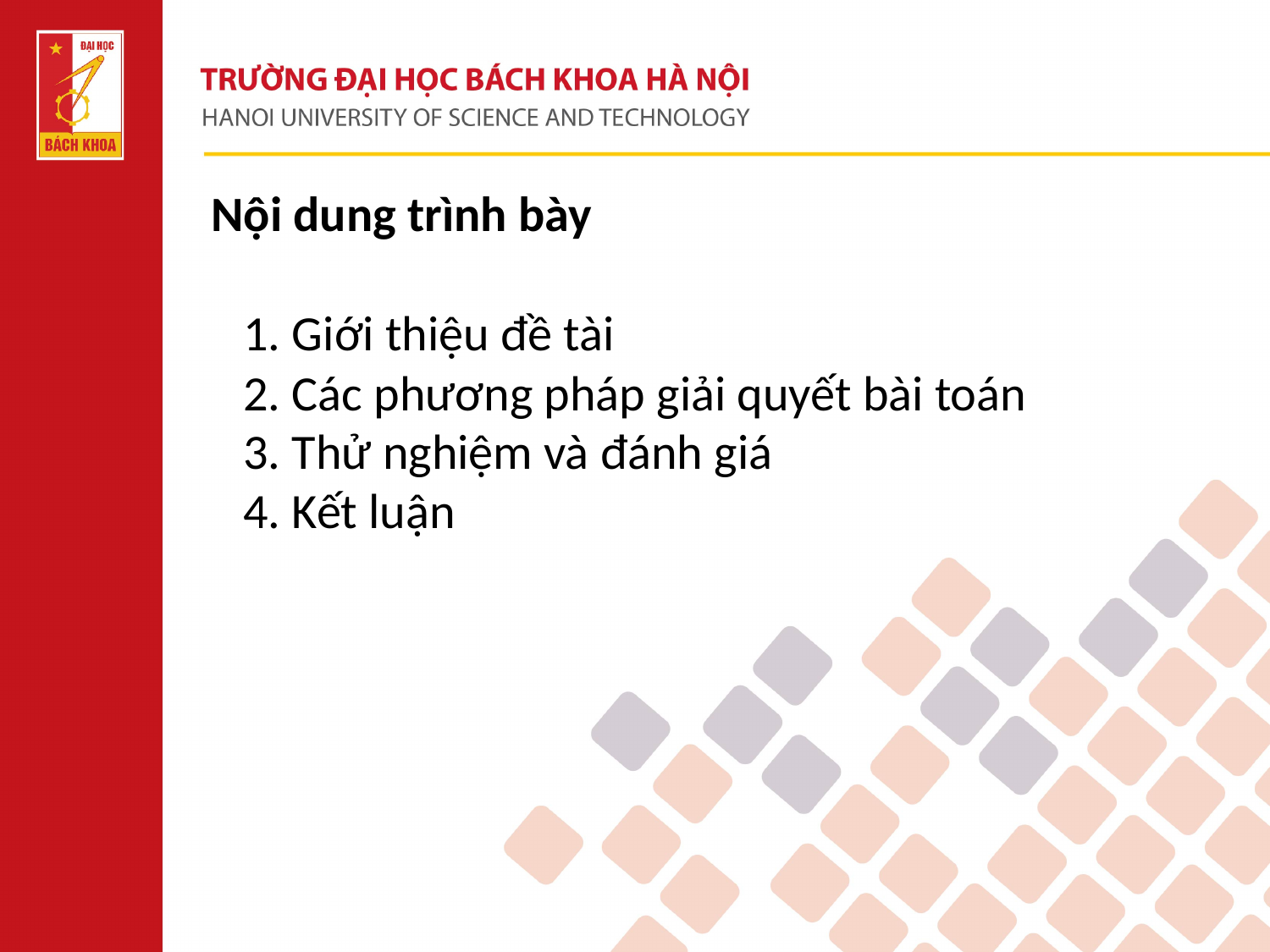

Nội dung trình bày
1. Giới thiệu đề tài
2. Các phương pháp giải quyết bài toán
3. Thử nghiệm và đánh giá
4. Kết luận